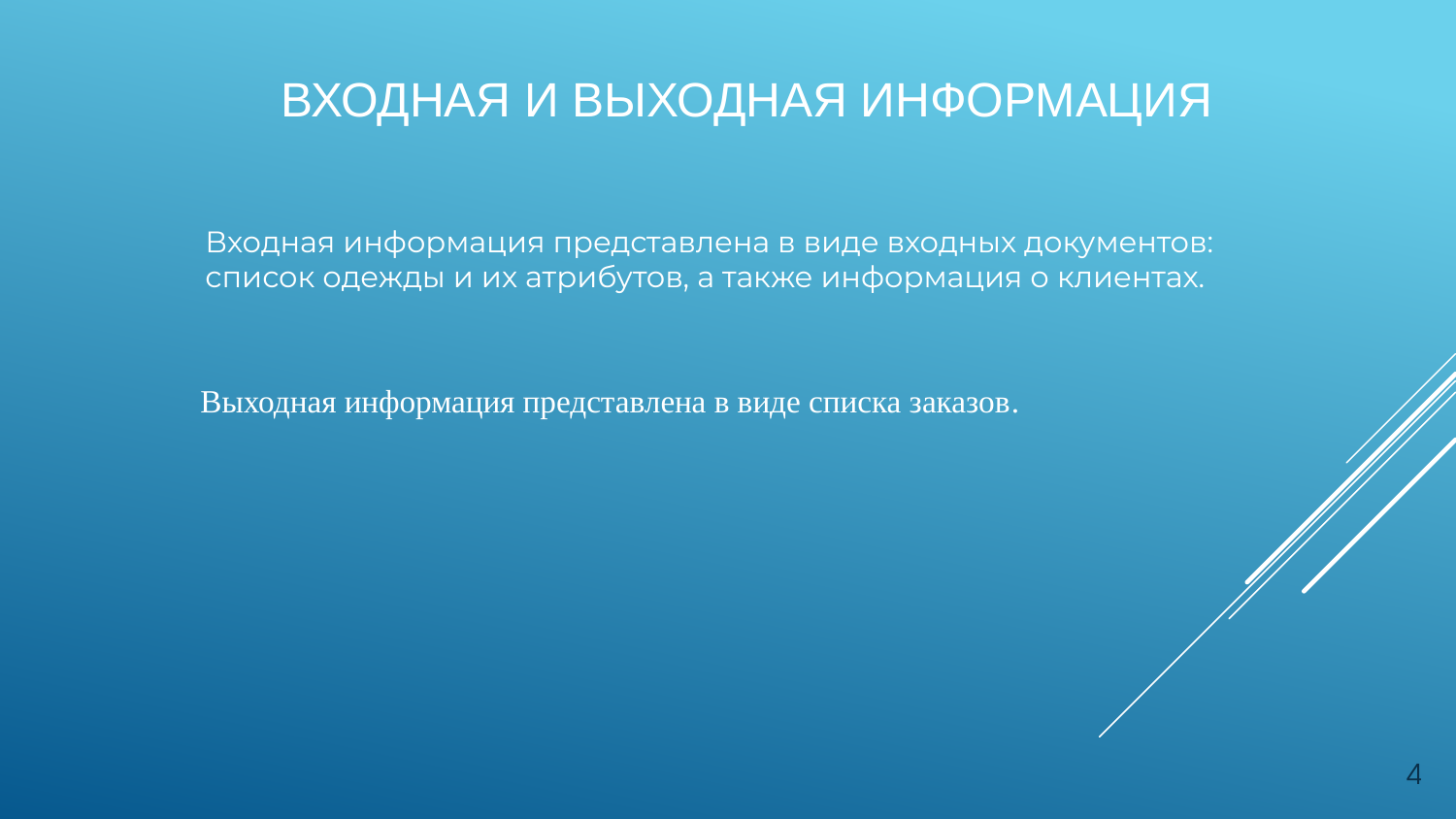

# Входная и выходная информация
Входная информация представлена в виде входных документов: список одежды и их атрибутов, а также информация о клиентах.
Выходная информация представлена в виде списка заказов.
4